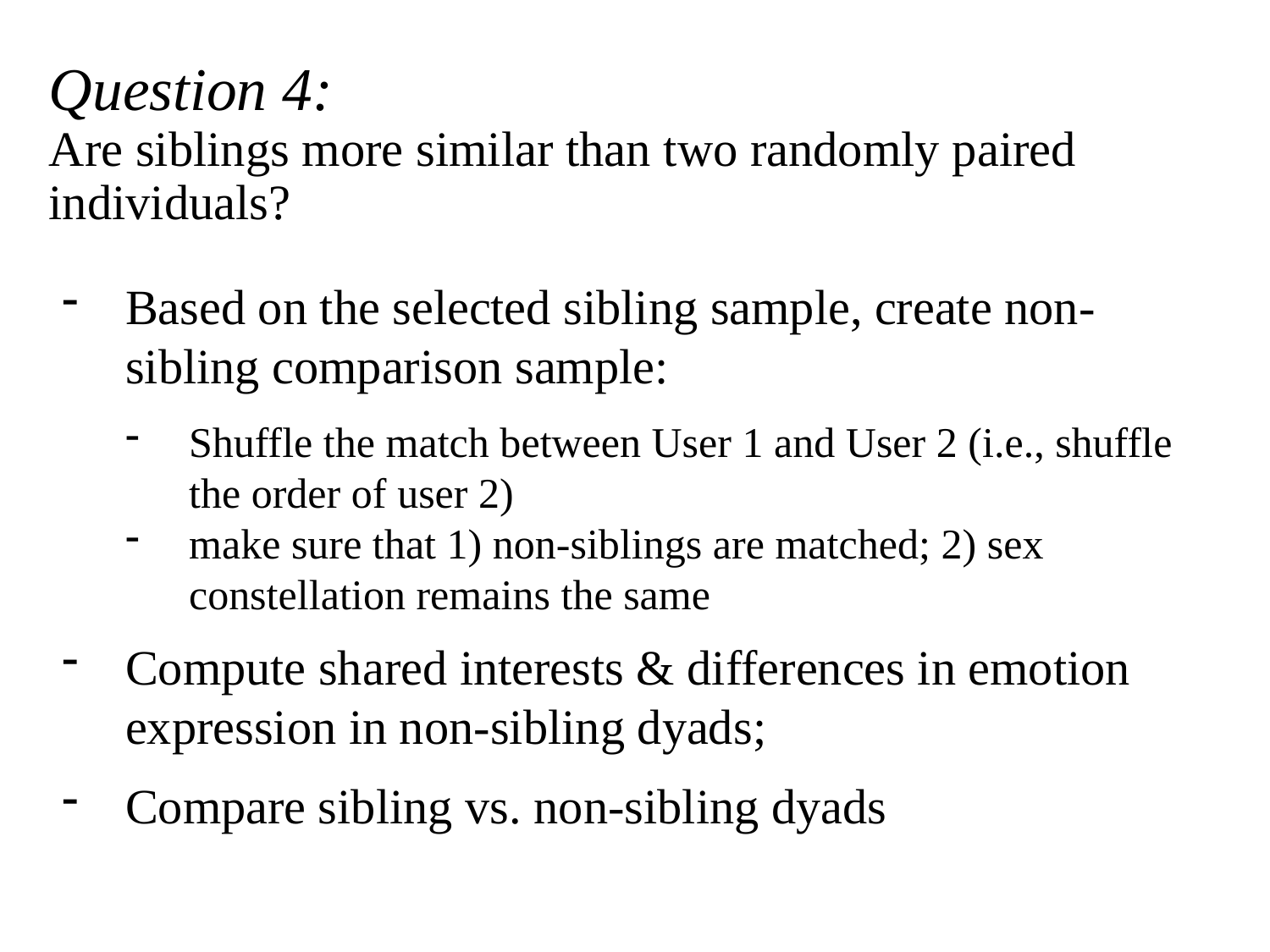

# Question 4: Are siblings more similar than two randomly paired individuals?
Based on the selected sibling sample, create non-sibling comparison sample:
Shuffle the match between User 1 and User 2 (i.e., shuffle the order of user 2)
make sure that 1) non-siblings are matched; 2) sex constellation remains the same
Compute shared interests & differences in emotion expression in non-sibling dyads;
Compare sibling vs. non-sibling dyads